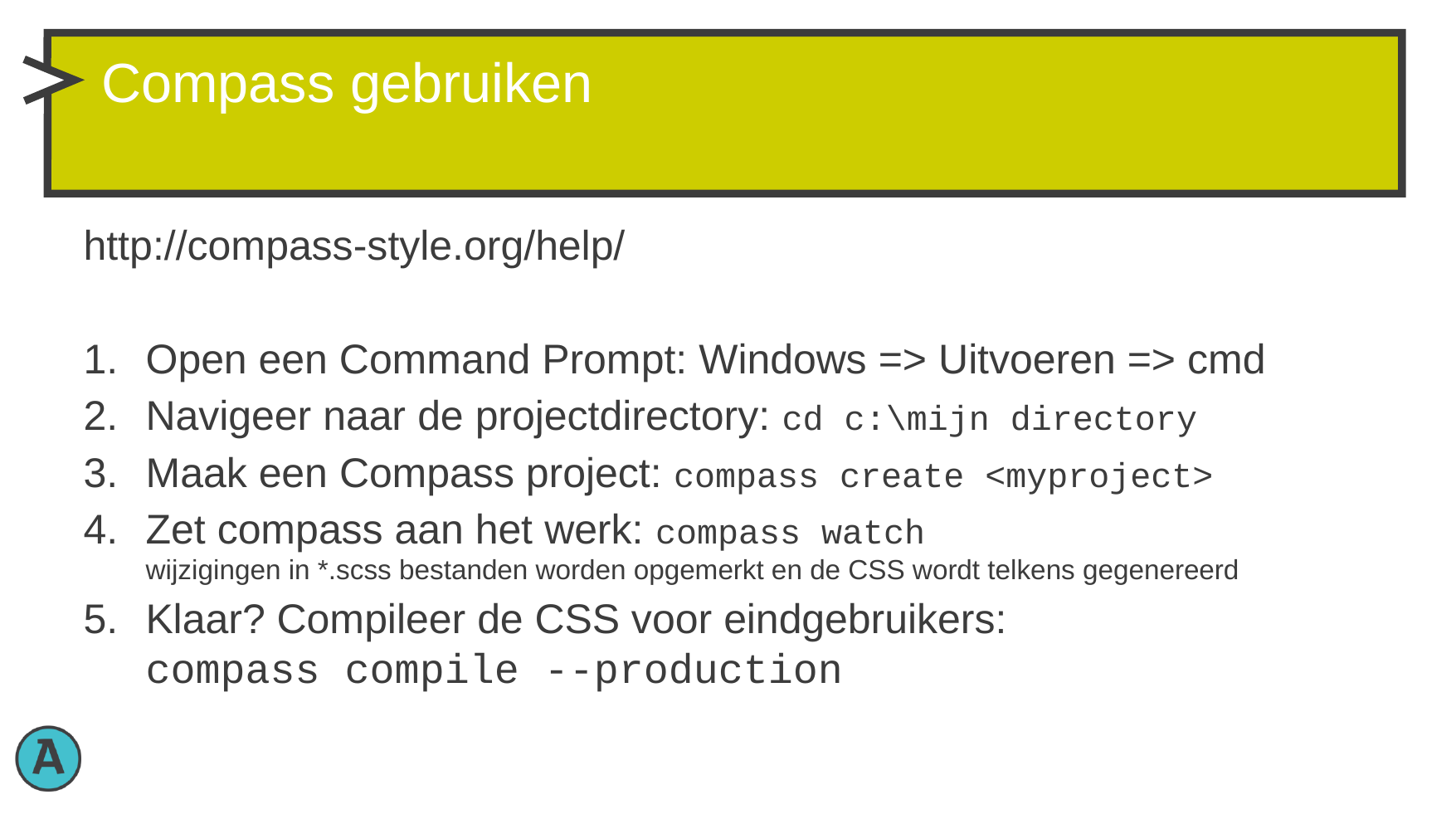

# Compass gebruiken
http://compass-style.org/help/

Open een Command Prompt: Windows => Uitvoeren => cmd
Navigeer naar de projectdirectory: cd c:\mijn directory
Maak een Compass project: compass create <myproject>
Zet compass aan het werk: compass watch
wijzigingen in *.scss bestanden worden opgemerkt en de CSS wordt telkens gegenereerd
Klaar? Compileer de CSS voor eindgebruikers:
compass compile --production